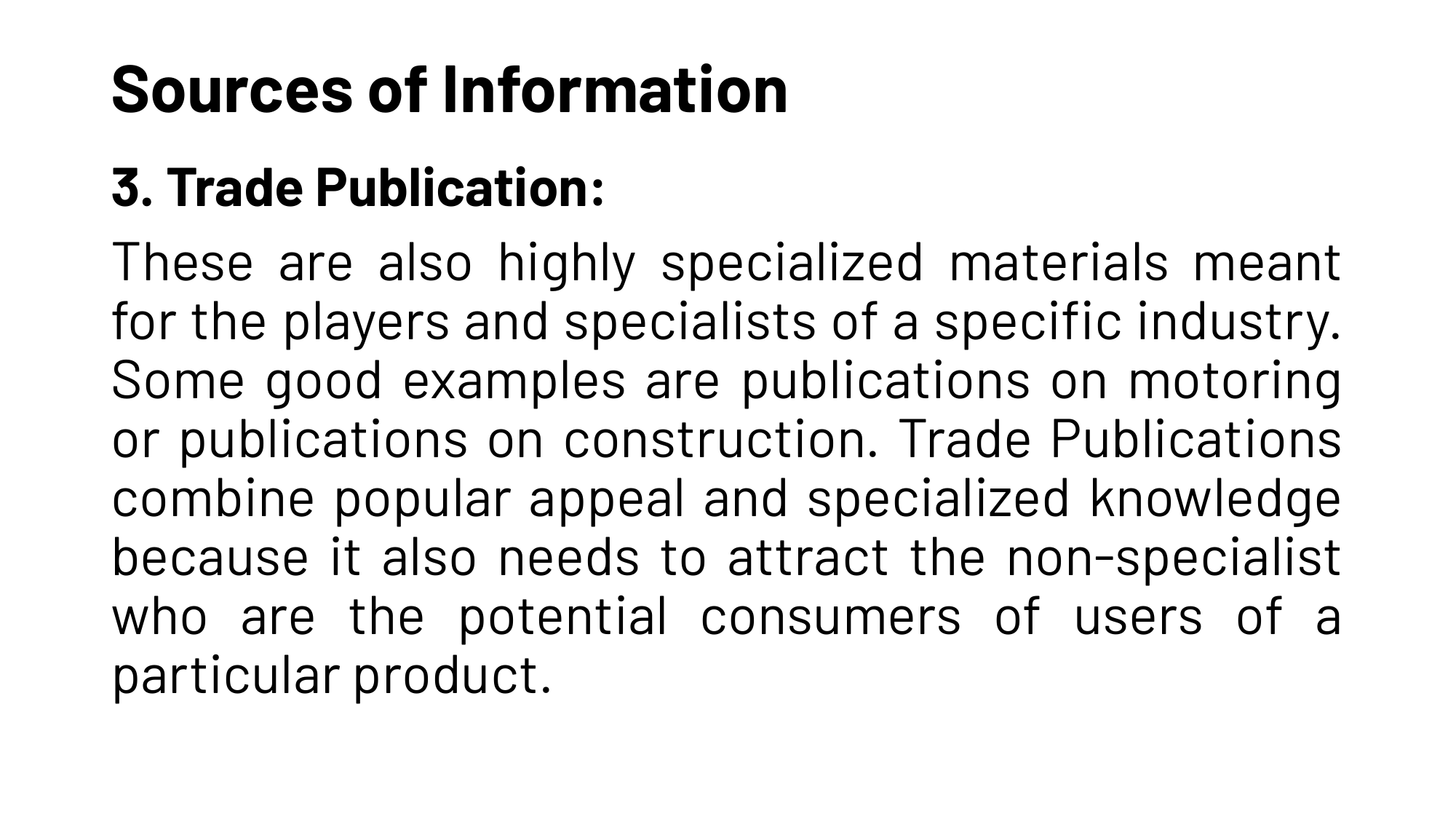

# Sources of Information
3. Trade Publication:
These are also highly specialized materials meant for the players and specialists of a specific industry. Some good examples are publications on motoring or publications on construction. Trade Publications combine popular appeal and specialized knowledge because it also needs to attract the non-specialist who are the potential consumers of users of a particular product.